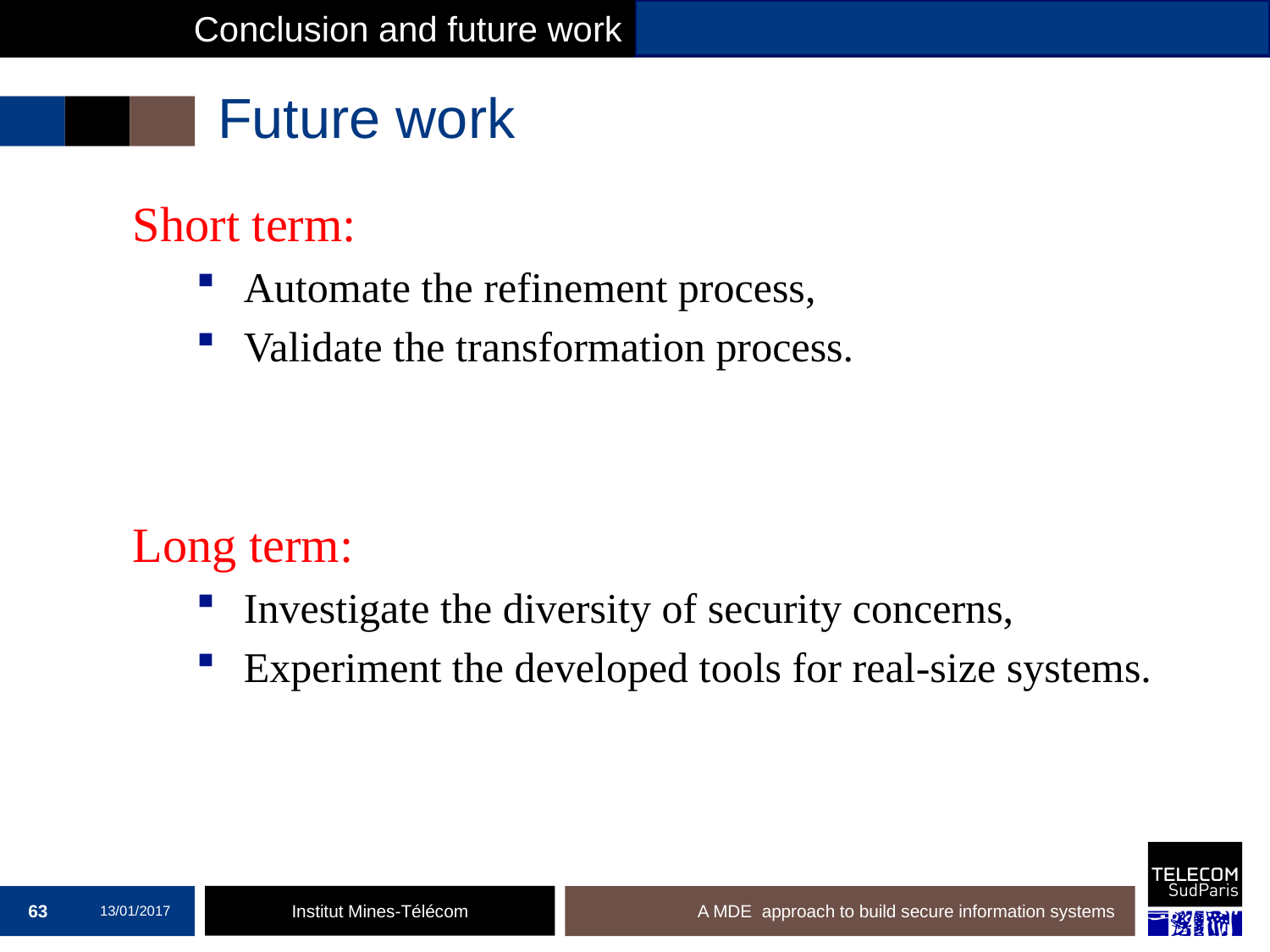

Conclusion and future work
# Future work
Short term:
Automate the refinement process,
Validate the transformation process.

Long term:
Investigate the diversity of security concerns,
Experiment the developed tools for real-size systems.
63
13/01/2017
A MDE  approach to build secure information systems